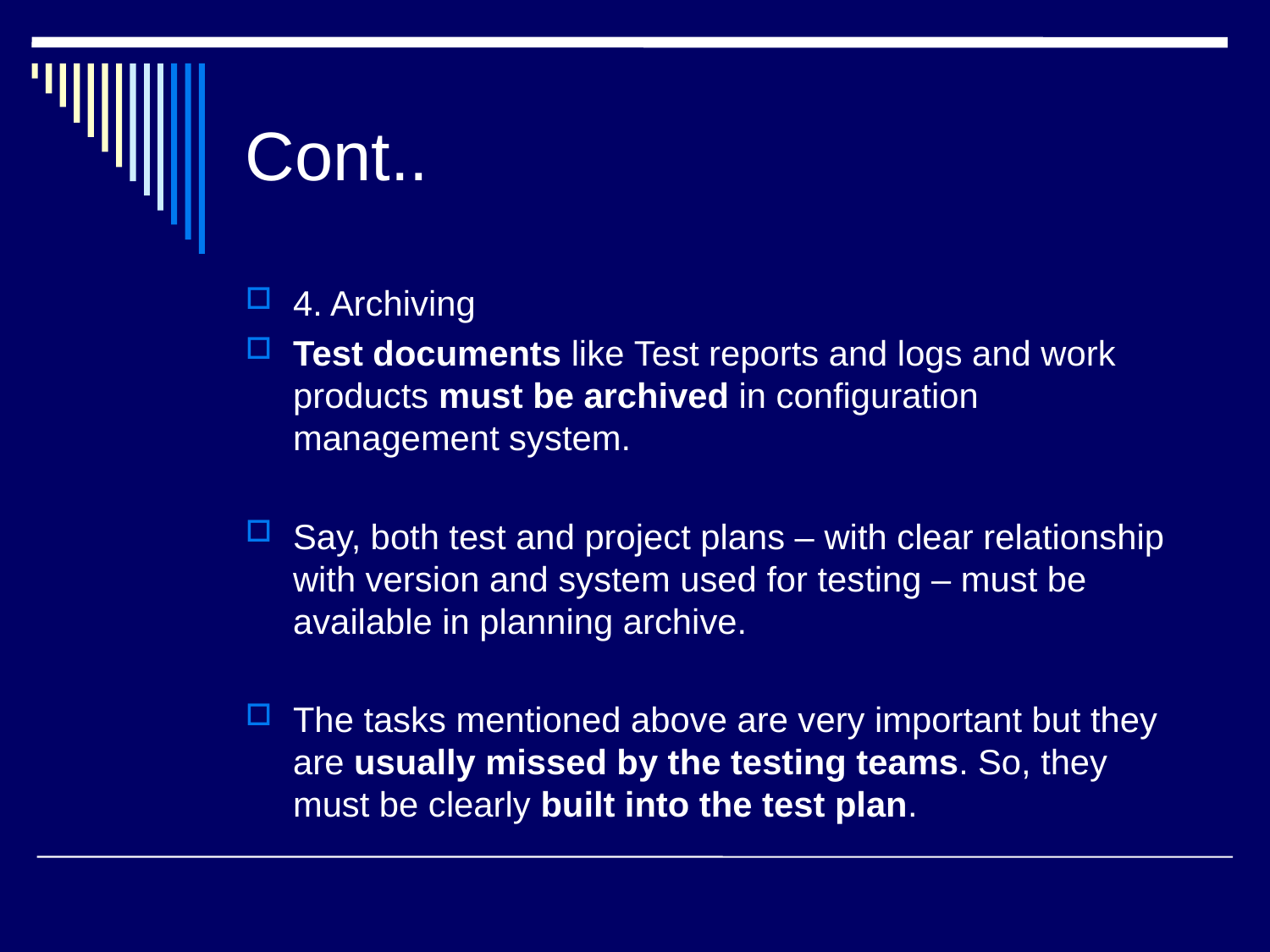

# Cont..
4. Archiving
Test documents like Test reports and logs and work products must be archived in configuration management system.

Say, both test and project plans – with clear relationship with version and system used for testing – must be available in planning archive.

The tasks mentioned above are very important but they are usually missed by the testing teams. So, they must be clearly built into the test plan.